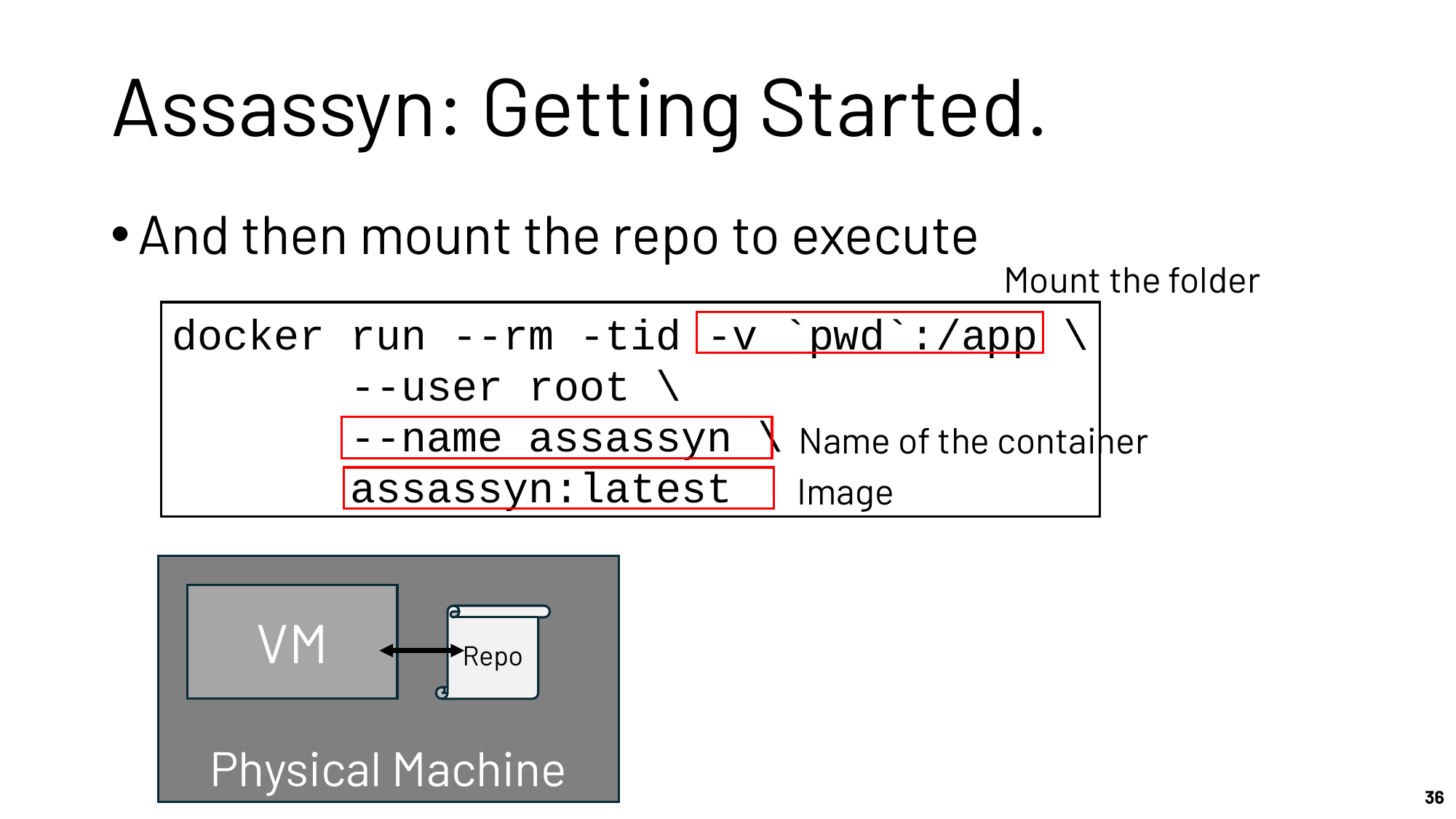

# Assassyn: Getting Started.
And then mount the repo to execute

Mount the folder
docker run --rm -tid -v `pwd`:/app \
       --user root \
       --name assassyn \
       assassyn:latest

Name of the container

Image

Physical Machine
VM
Repo
36